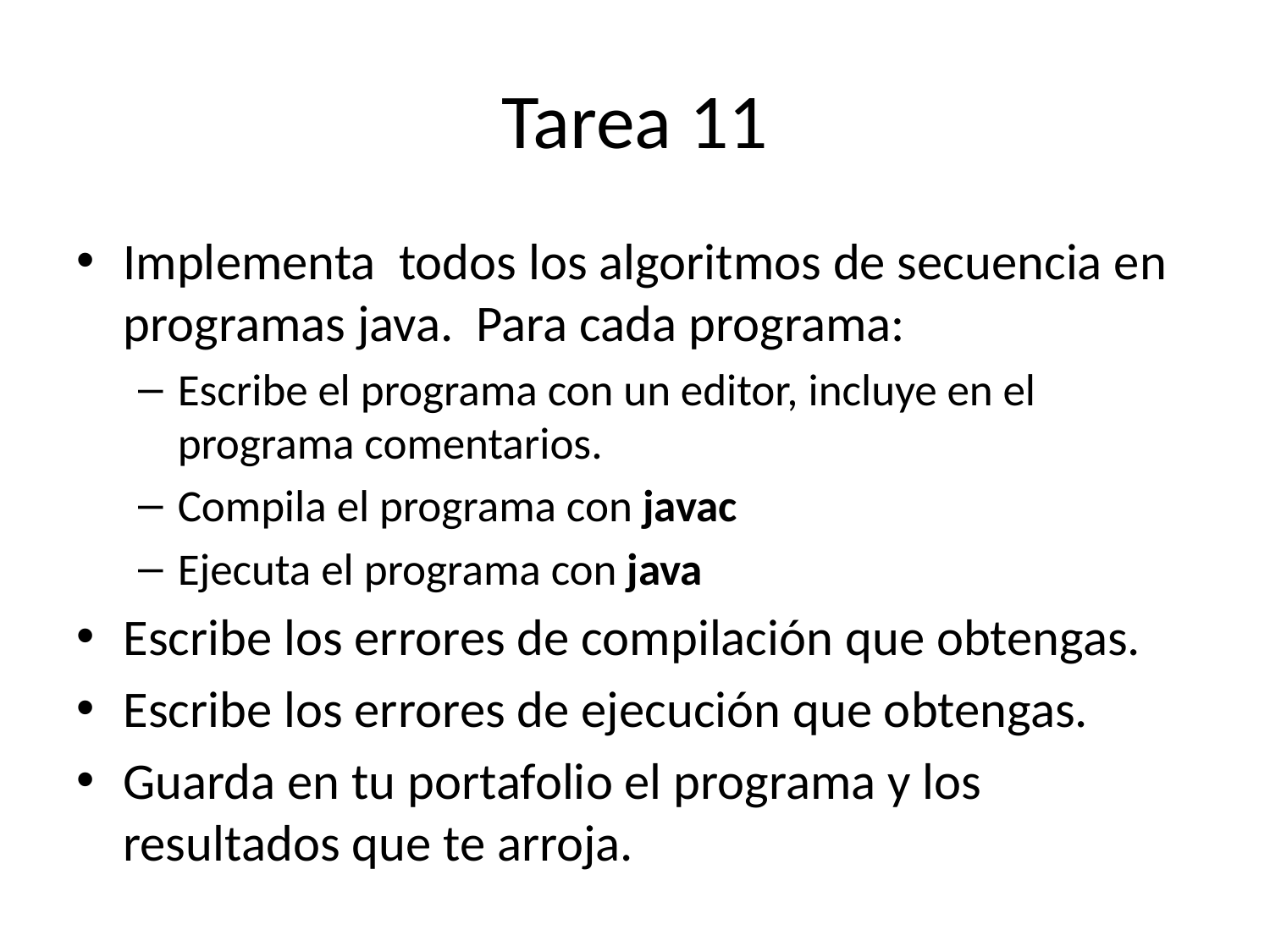

# Tarea 11
Implementa  todos los algoritmos de secuencia en programas java.  Para cada programa:
Escribe el programa con un editor, incluye en el programa comentarios.
Compila el programa con javac
Ejecuta el programa con java
Escribe los errores de compilación que obtengas.
Escribe los errores de ejecución que obtengas.
Guarda en tu portafolio el programa y los resultados que te arroja.